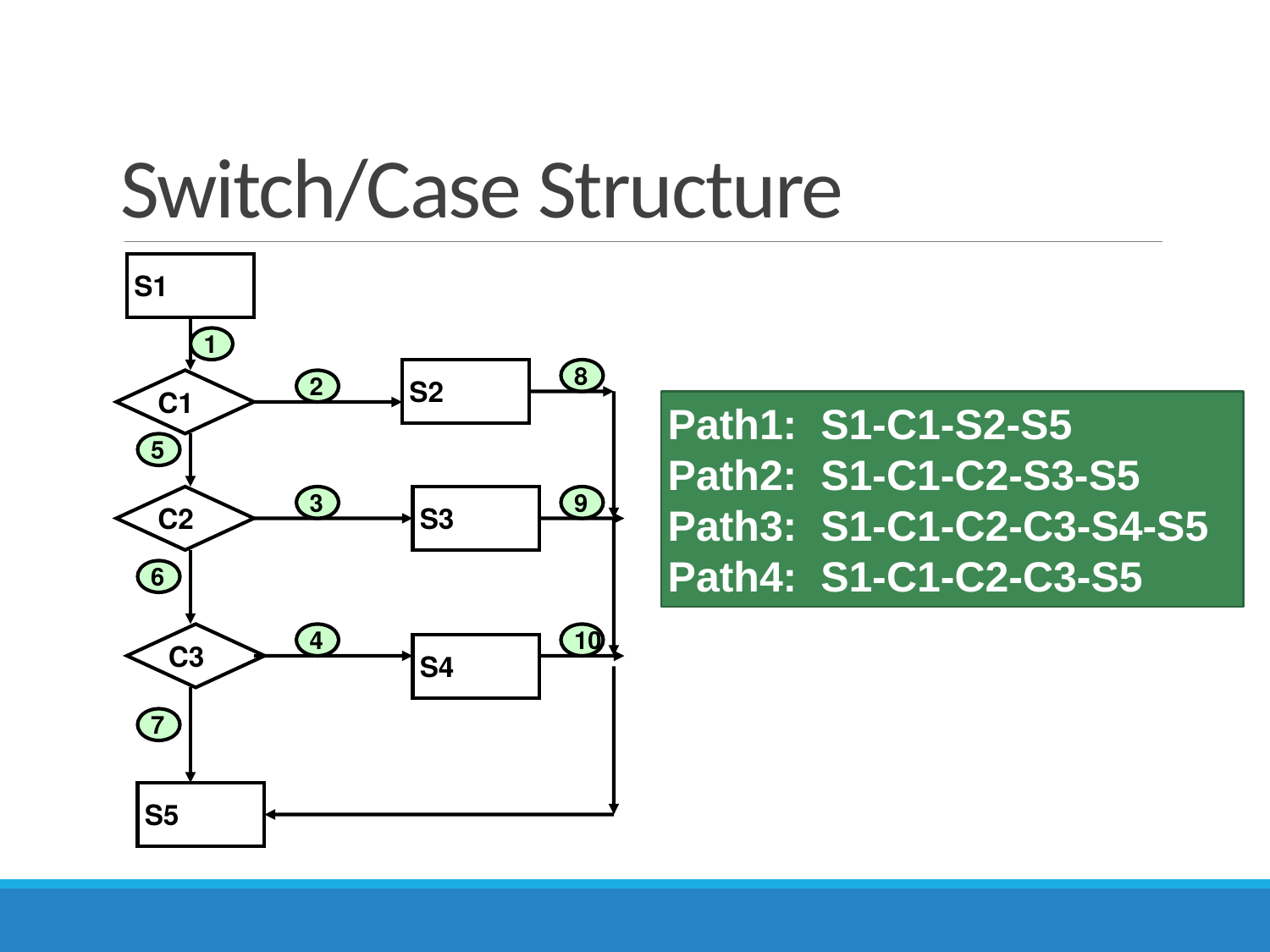

# Switch/Case Structure

S1

1

8

S2
2

C1

5

3

9

C2

S3

6

4

10

C3

S4

7

S5

Path1:  S1-C1-S2-S5
Path2:  S1-C1-C2-S3-S5
Path3:  S1-C1-C2-C3-S4-S5
Path4:  S1-C1-C2-C3-S5